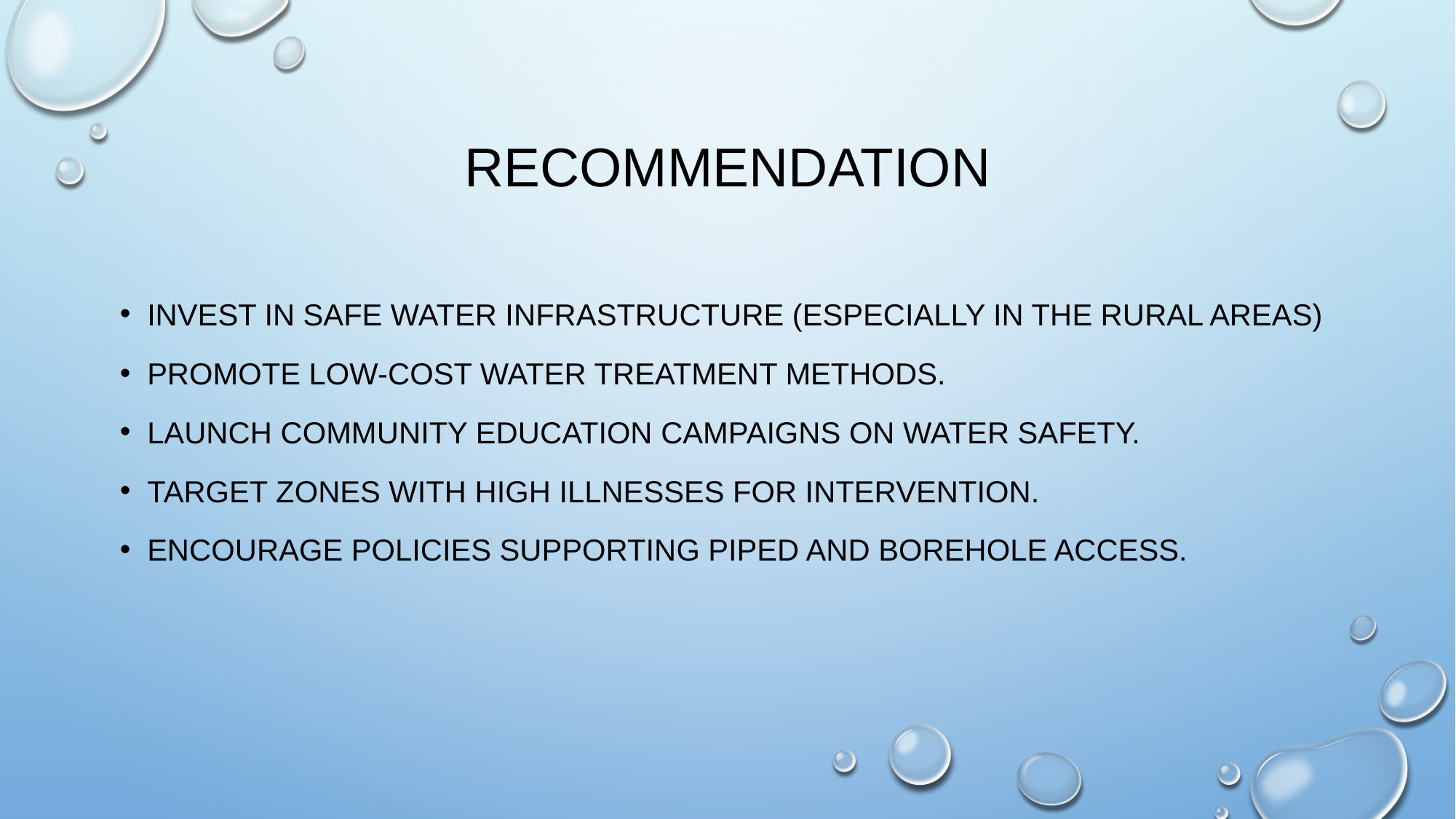

# recommendation
Invest In safe water infrastructure (especially in the rural areas)
Promote low-cost water treatment methods.
Launch community education campaigns on water safety.
Target zones with high illnesses for intervention.
Encourage policies supporting piped and borehole access.